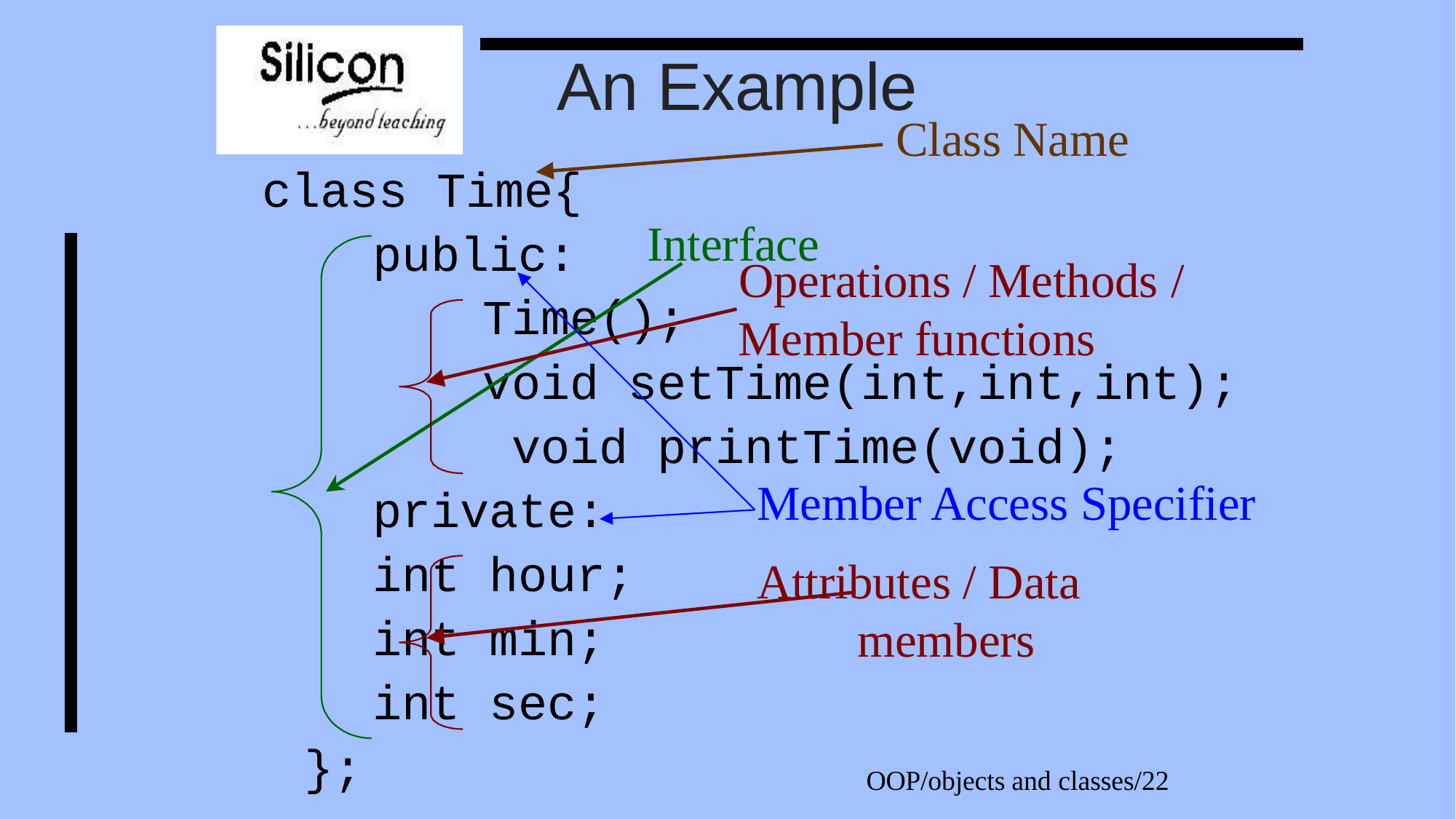

# An Example
Class Name
class Time{

Interface
public:

Operations / Methods /

Time();
Member functions
void setTime(int,int,int);  void printTime(void);
Member Access Specifier
Attributes / Data  members
private:
int hour;  int min;  int sec;

};
OOP/objects and classes/22